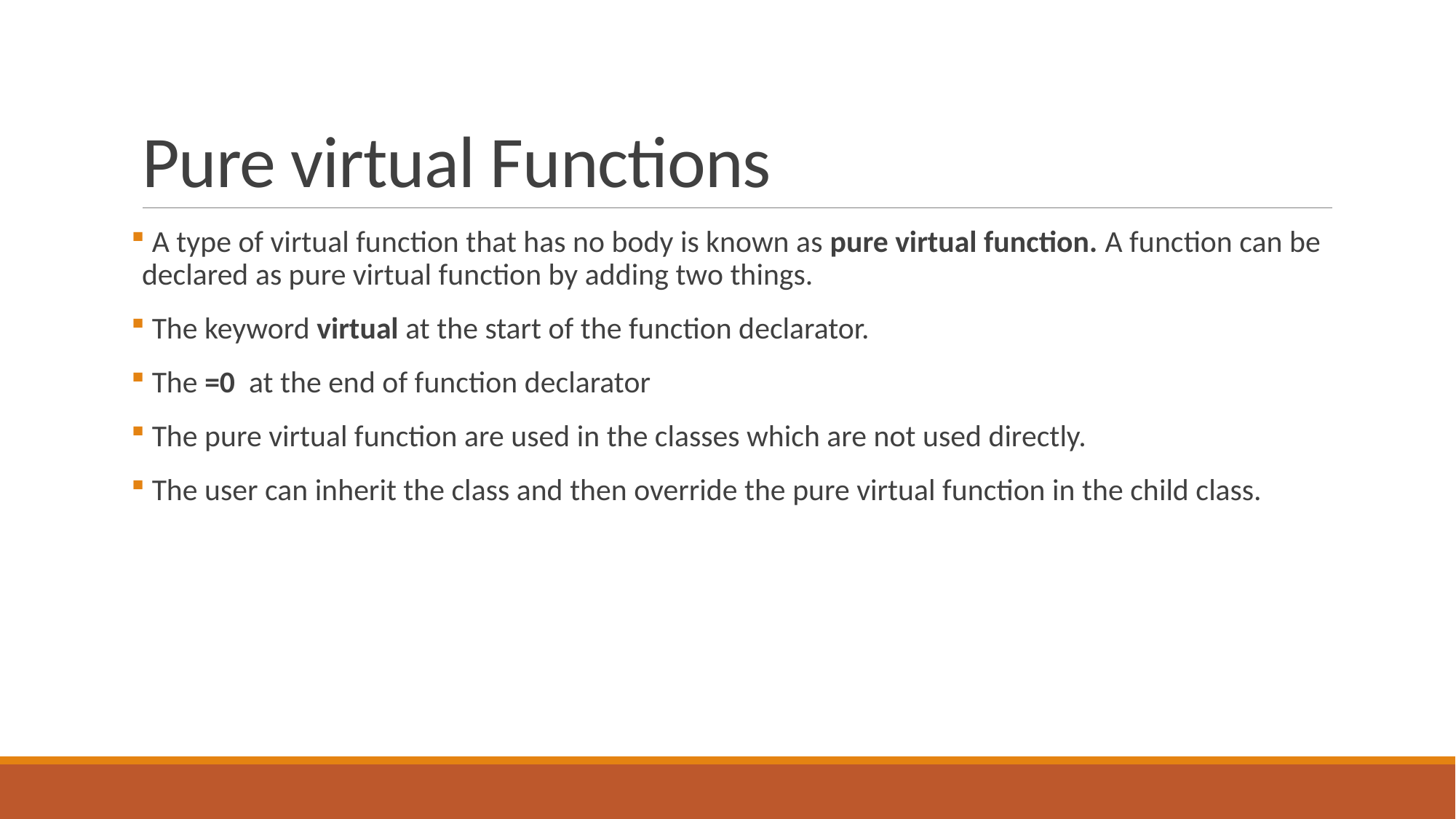

# Pure virtual Functions
 A type of virtual function that has no body is known as pure virtual function. A function can be declared as pure virtual function by adding two things.
 The keyword virtual at the start of the function declarator.
 The =0  at the end of function declarator
 The pure virtual function are used in the classes which are not used directly.
 The user can inherit the class and then override the pure virtual function in the child class.